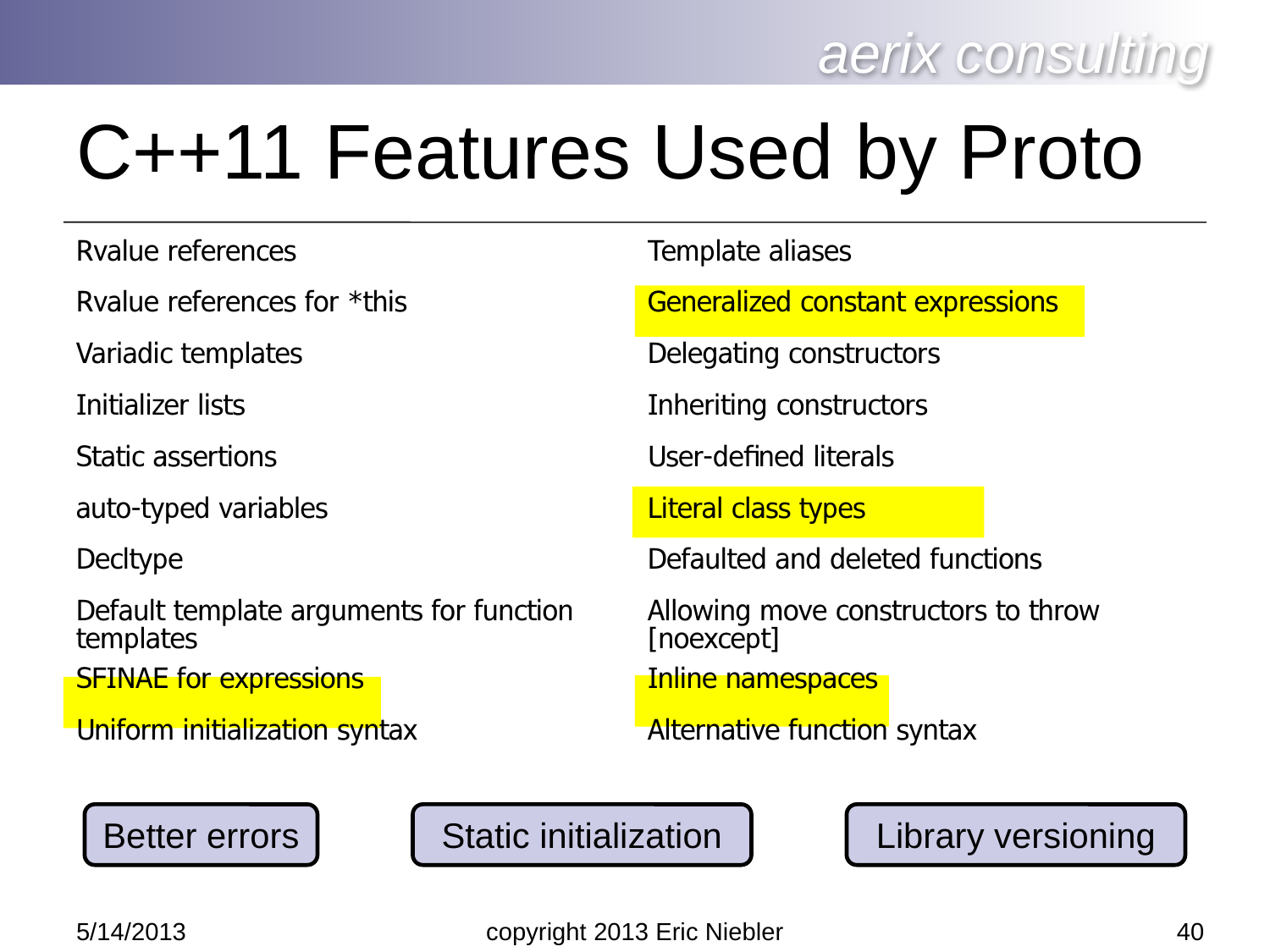

# C++11 Features Used by Proto
| Rvalue references | Template aliases |
| --- | --- |
| Rvalue references for \*this | Generalized constant expressions |
| Variadic templates | Delegating constructors |
| Initializer lists | Inheriting constructors |
| Static assertions | User-defined literals |
| auto-typed variables | Literal class types |
| Decltype | Defaulted and deleted functions |
| Default template arguments for function templates | Allowing move constructors to throw [noexcept] |
| SFINAE for expressions | Inline namespaces |
| Uniform initialization syntax | Alternative function syntax |

Better errors
Static initialization
Library versioning
40
5/14/2013
copyright 2013 Eric Niebler